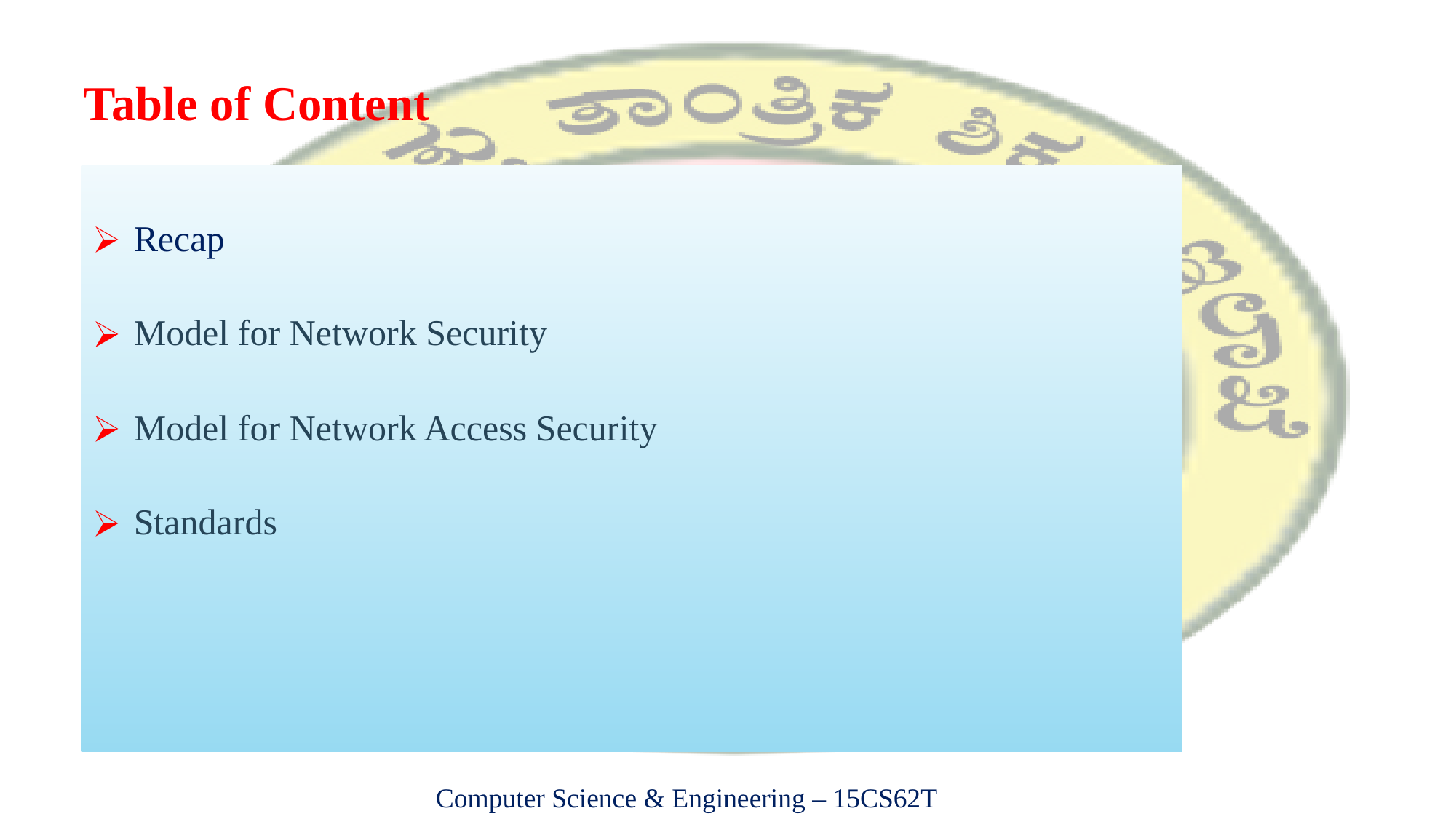

# Table of Content
Recap
Model for Network Security
Model for Network Access Security
Standards

Computer Science & Engineering – 15CS62T